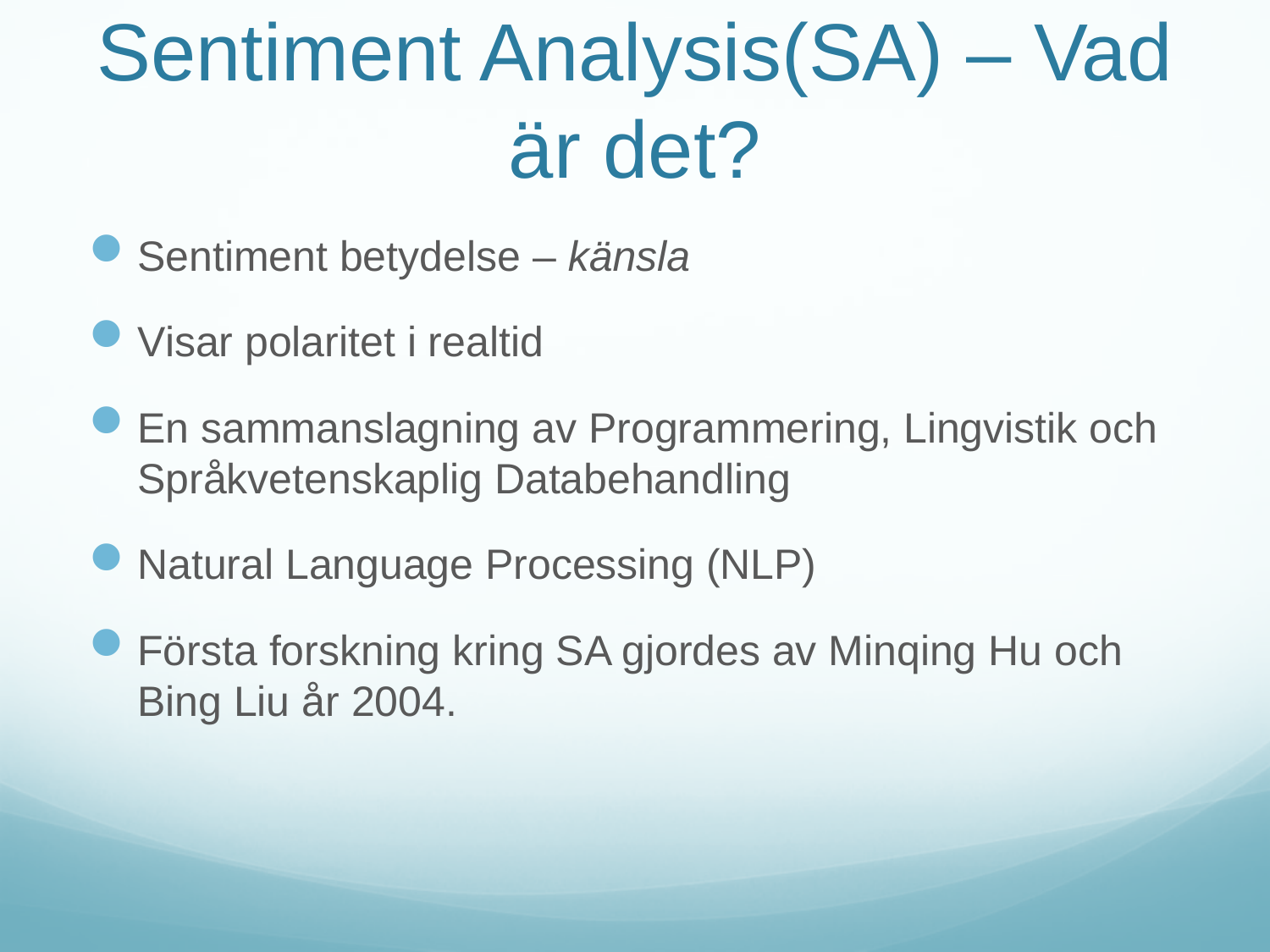

# Sentiment Analysis(SA) – Vad är det?
Sentiment betydelse – känsla
Visar polaritet i realtid
En sammanslagning av Programmering, Lingvistik och Språkvetenskaplig Databehandling
Natural Language Processing (NLP)
Första forskning kring SA gjordes av Minqing Hu och Bing Liu år 2004.